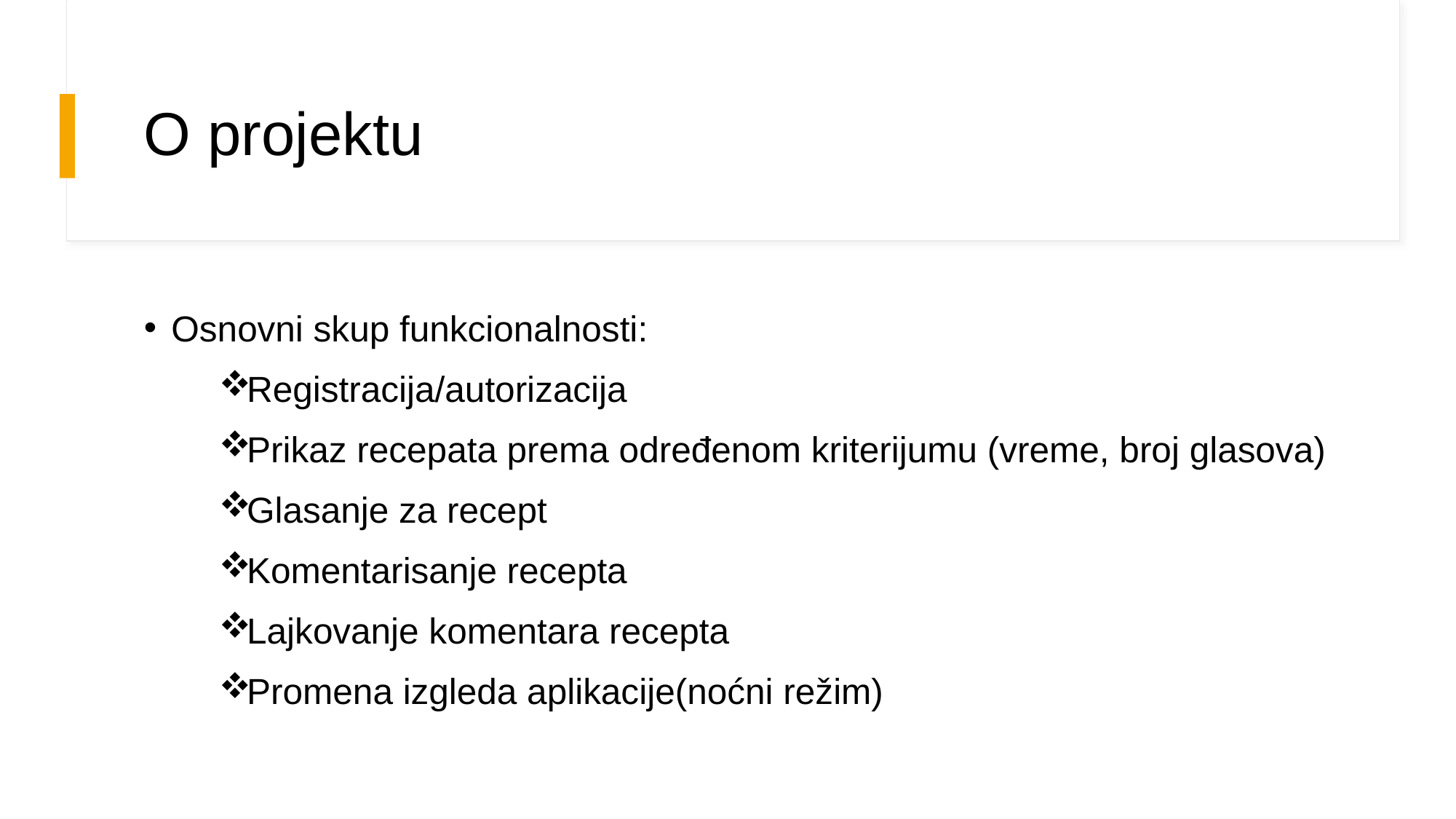

# O projektu
Osnovni skup funkcionalnosti:
Registracija/autorizacija
Prikaz recepata prema određenom kriterijumu (vreme, broj glasova)
Glasanje za recept
Komentarisanje recepta
Lajkovanje komentara recepta
Promena izgleda aplikacije(noćni režim)